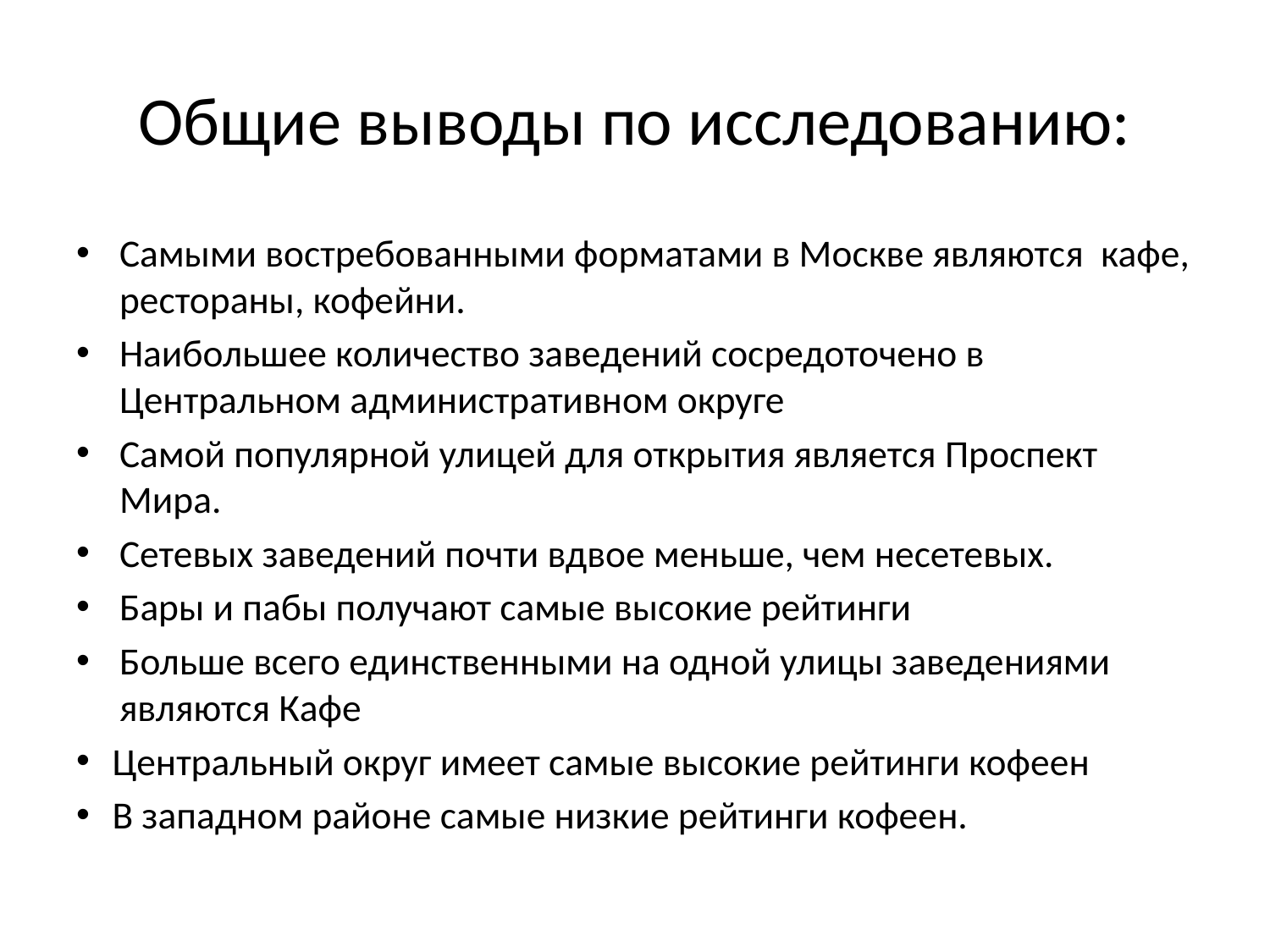

# Общие выводы по исследованию:
Самыми востребованными форматами в Москве являются  кафе, рестораны, кофейни.
Наибольшее количество заведений сосредоточено в Центральном административном округе
Самой популярной улицей для открытия является Проспект Мира.
Сетевых заведений почти вдвое меньше, чем несетевых.
Бары и пабы получают самые высокие рейтинги
Больше всего единственными на одной улицы заведениями являются Кафе
Центральный округ имеет самые высокие рейтинги кофеен
В западном районе самые низкие рейтинги кофеен.